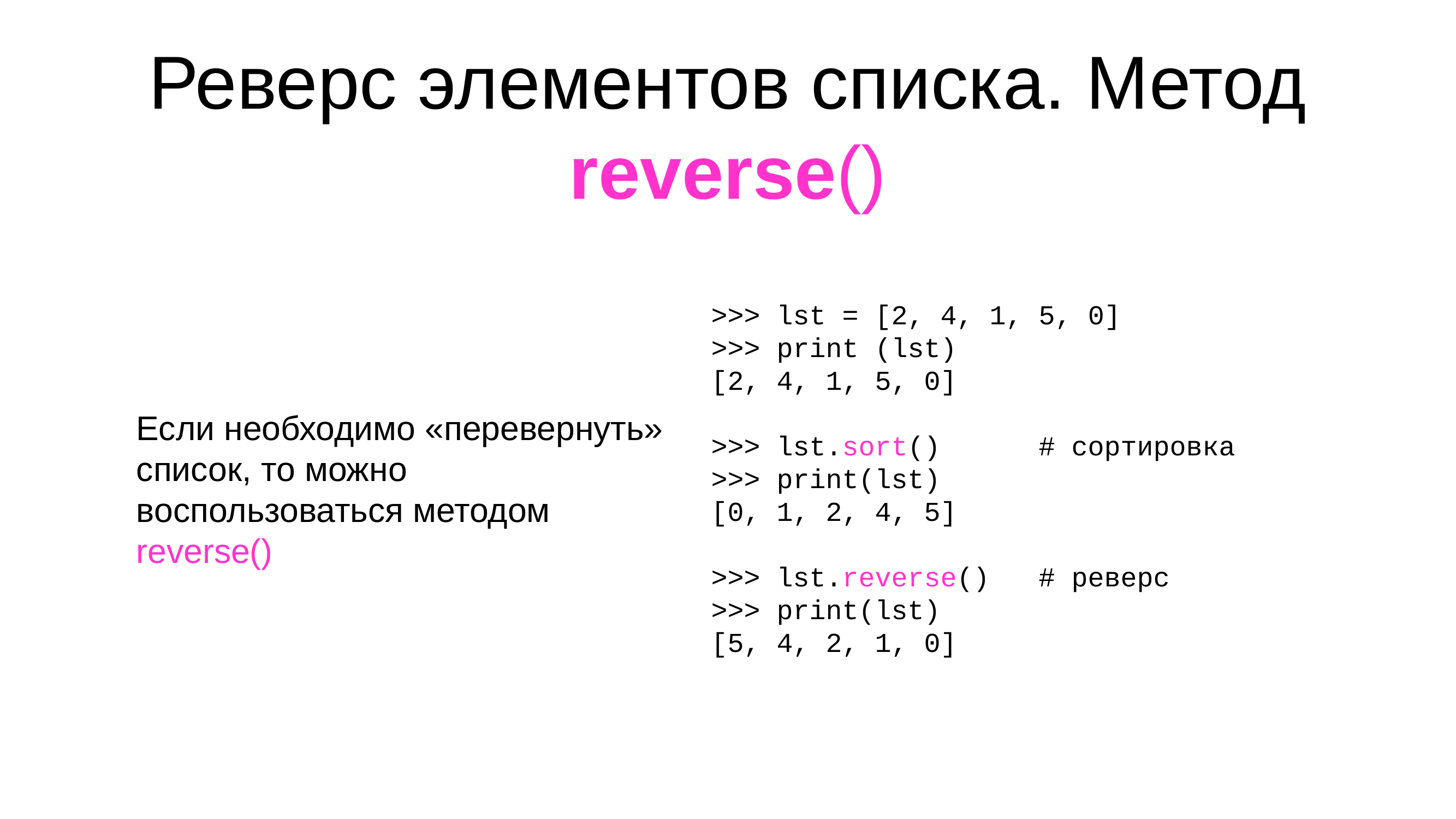

# Реверс элементов списка. Метод reverse()
Если необходимо «перевернуть» список, то можно воспользоваться методом reverse()
>>> lst = [2, 4, 1, 5, 0]
>>> print (lst)
[2, 4, 1, 5, 0]

>>> lst.sort()		# сортировка
>>> print(lst)
[0, 1, 2, 4, 5]

>>> lst.reverse()	# реверс
>>> print(lst)
[5, 4, 2, 1, 0]>>>